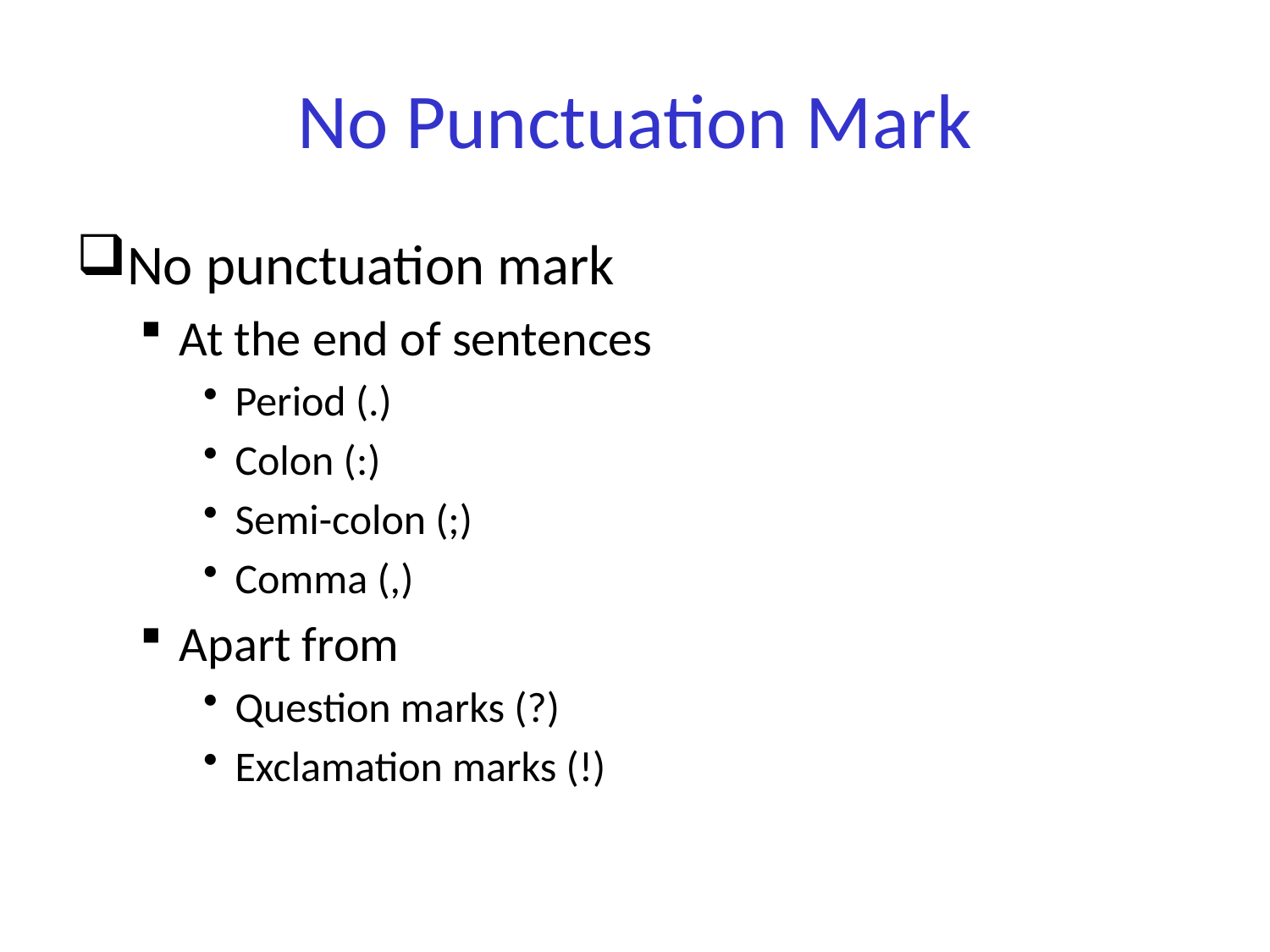

# No Punctuation Mark
No punctuation mark
At the end of sentences
Period (.)
Colon (:)
Semi-colon (;)
Comma (,)
Apart from
Question marks (?)
Exclamation marks (!)

57